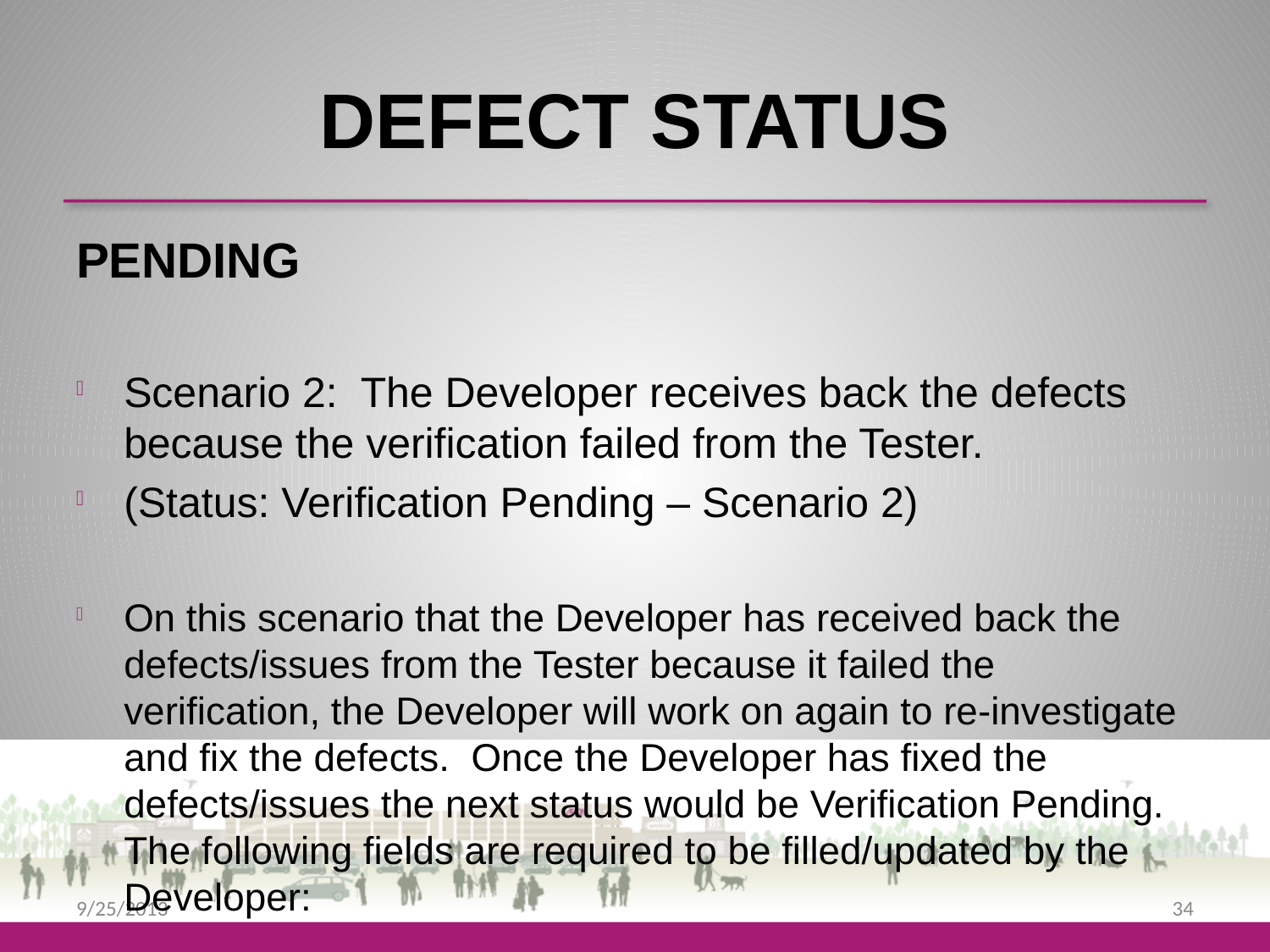

# DEFECT STATUS
PENDING

Scenario 2:  The Developer receives back the defects because the verification failed from the Tester.
(Status: Verification Pending – Scenario 2)

On this scenario that the Developer has received back the defects/issues from the Tester because it failed the verification, the Developer will work on again to re-investigate and fix the defects.  Once the Developer has fixed the defects/issues the next status would be Verification Pending.  The following fields are required to be filled/updated by the Developer:

9/25/2013

34